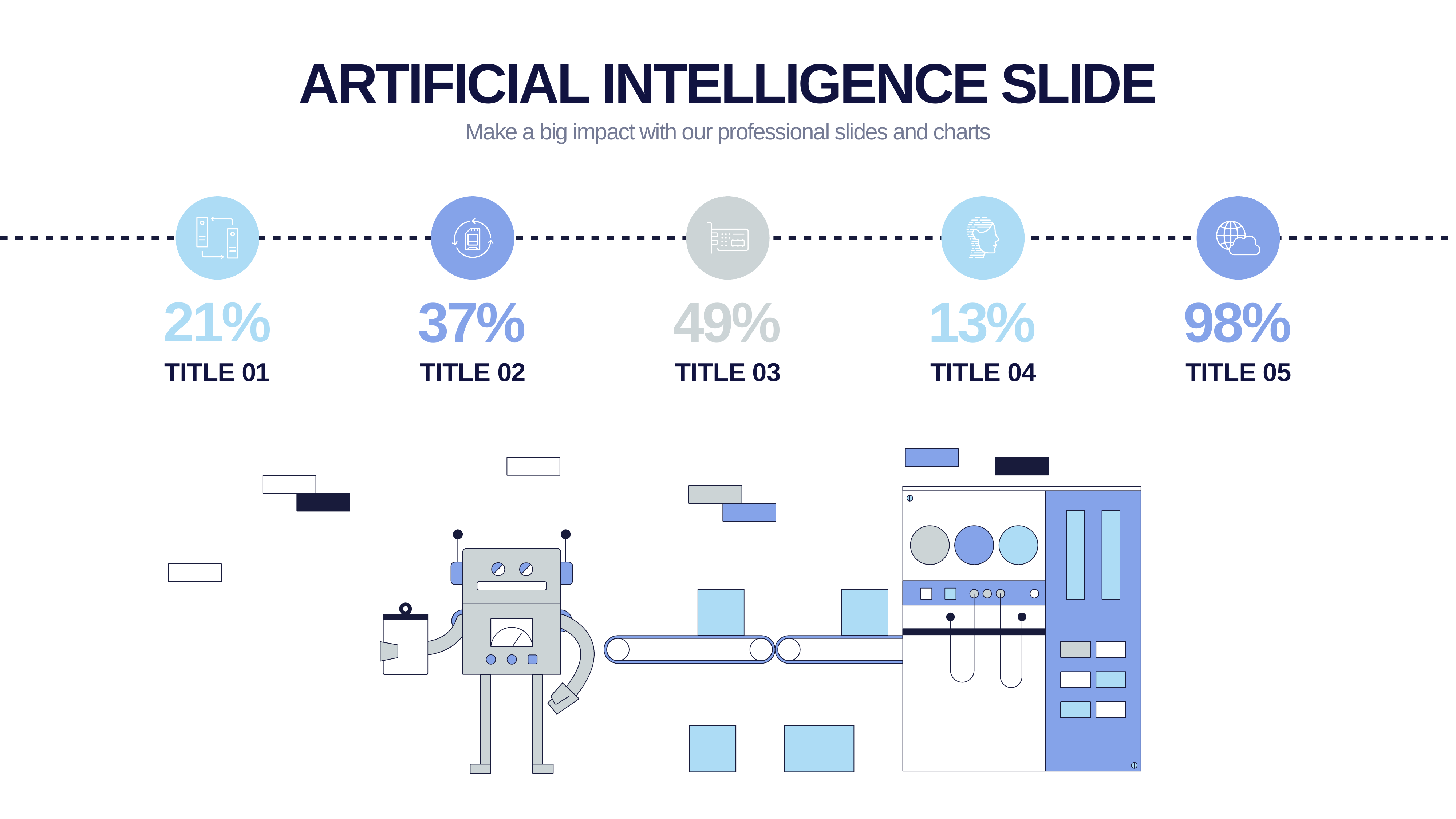

ARTIFICIAL INTELLIGENCE SLIDE
Make a big impact with our professional slides and charts

21%
37%
49%
13%
98%
TITLE 02
TITLE 03
TITLE 04
TITLE 05
TITLE 01